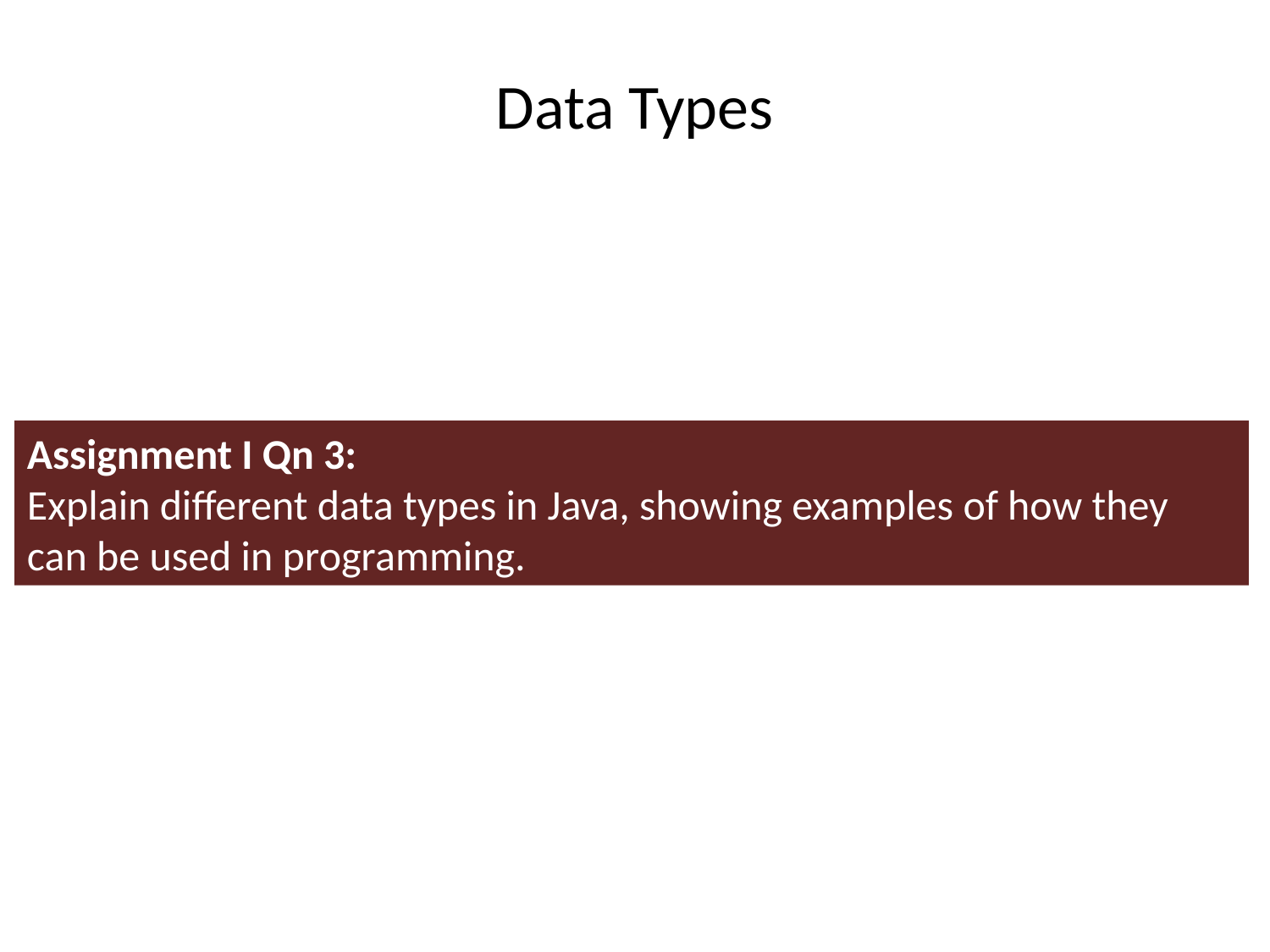

# Data Types

Assignment I Qn 3:
Explain different data types in Java, showing examples of how they can be used in programming.